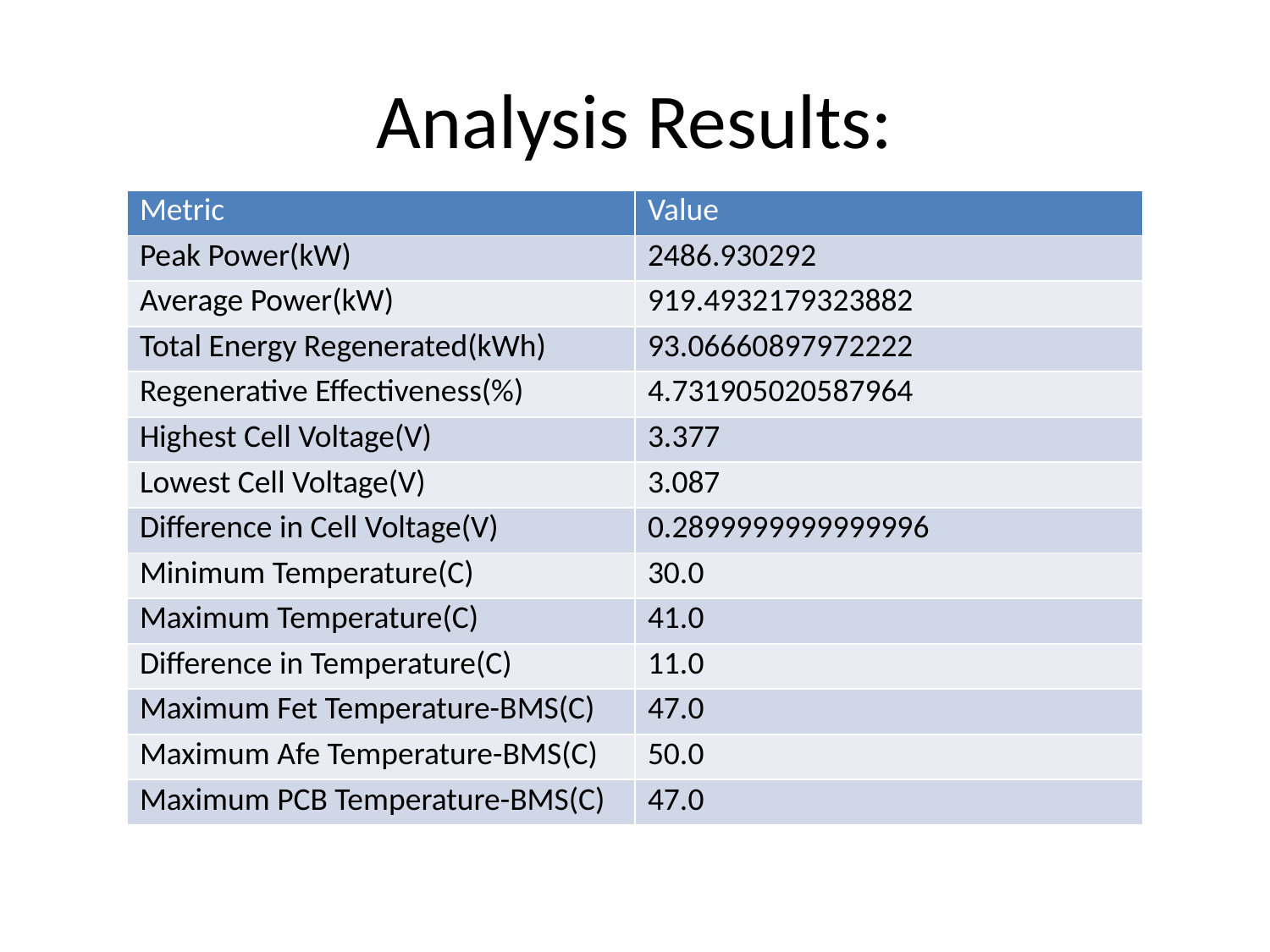

# Analysis Results:
| Metric | Value |
| --- | --- |
| Peak Power(kW) | 2486.930292 |
| Average Power(kW) | 919.4932179323882 |
| Total Energy Regenerated(kWh) | 93.06660897972222 |
| Regenerative Effectiveness(%) | 4.731905020587964 |
| Highest Cell Voltage(V) | 3.377 |
| Lowest Cell Voltage(V) | 3.087 |
| Difference in Cell Voltage(V) | 0.2899999999999996 |
| Minimum Temperature(C) | 30.0 |
| Maximum Temperature(C) | 41.0 |
| Difference in Temperature(C) | 11.0 |
| Maximum Fet Temperature-BMS(C) | 47.0 |
| Maximum Afe Temperature-BMS(C) | 50.0 |
| Maximum PCB Temperature-BMS(C) | 47.0 |